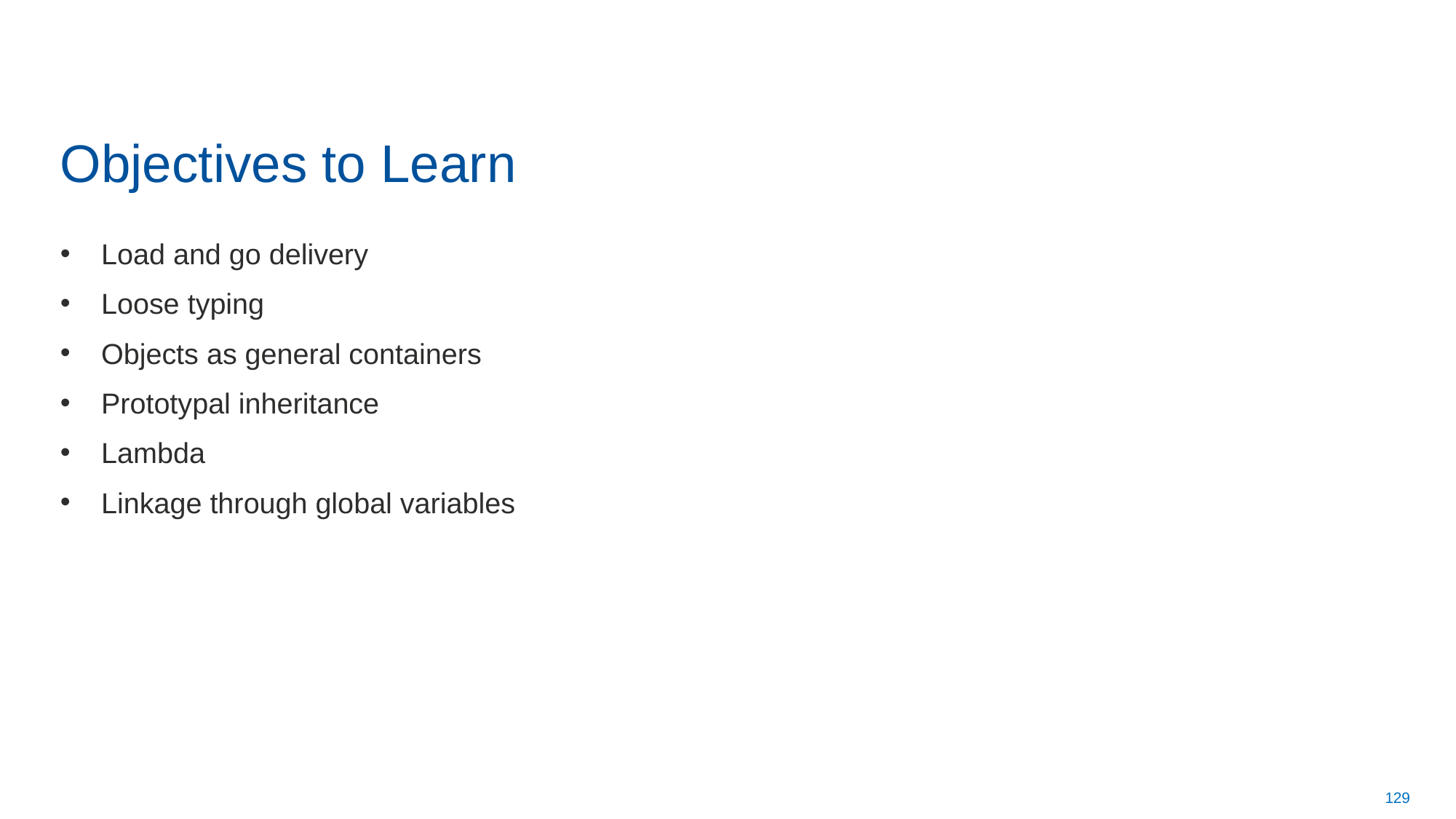

# Objectives to Learn
Load and go delivery
Loose typing
Objects as general containers
Prototypal inheritance
Lambda
Linkage through global variables